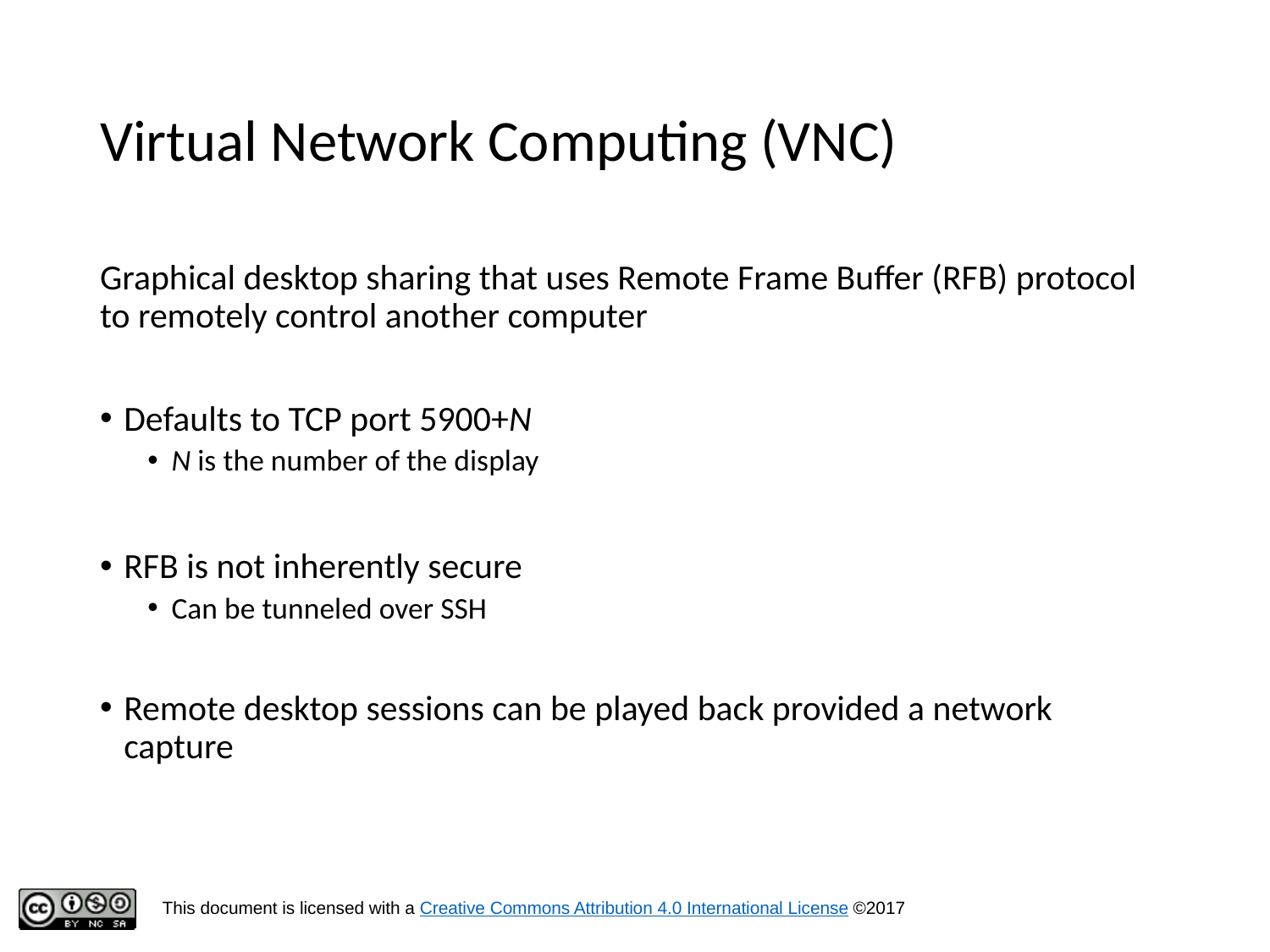

# Virtual Network Computing (VNC)
Graphical desktop sharing that uses Remote Frame Buffer (RFB) protocol to remotely control another computer

Defaults to TCP port 5900+N
N is the number of the display

RFB is not inherently secure
Can be tunneled over SSH

Remote desktop sessions can be played back provided a network capture